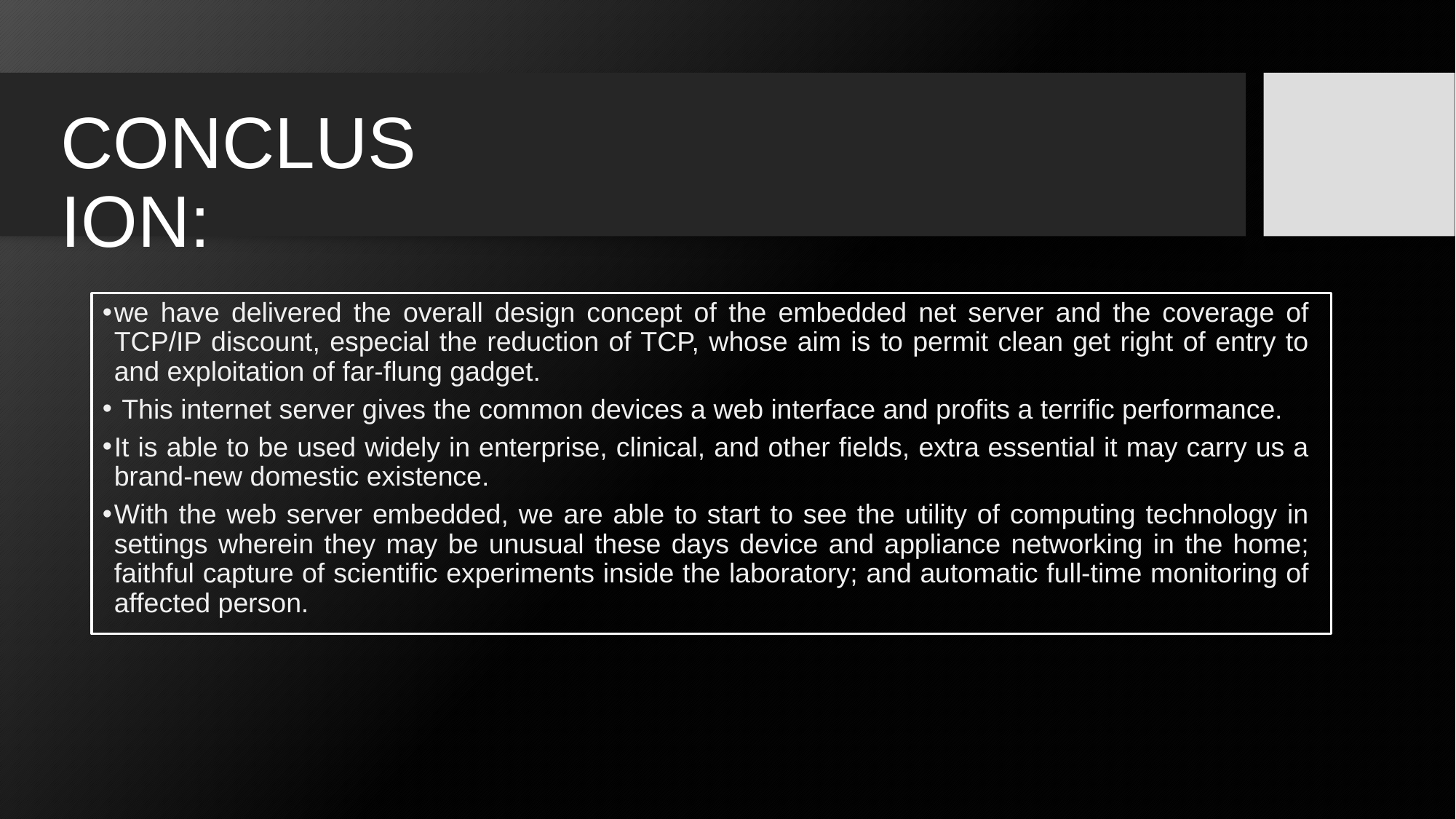

# CONCLUSION:
we have delivered the overall design concept of the embedded net server and the coverage of TCP/IP discount, especial the reduction of TCP, whose aim is to permit clean get right of entry to and exploitation of far-flung gadget.
 This internet server gives the common devices a web interface and profits a terrific performance.
It is able to be used widely in enterprise, clinical, and other fields, extra essential it may carry us a brand-new domestic existence.
With the web server embedded, we are able to start to see the utility of computing technology in settings wherein they may be unusual these days device and appliance networking in the home; faithful capture of scientific experiments inside the laboratory; and automatic full-time monitoring of affected person.